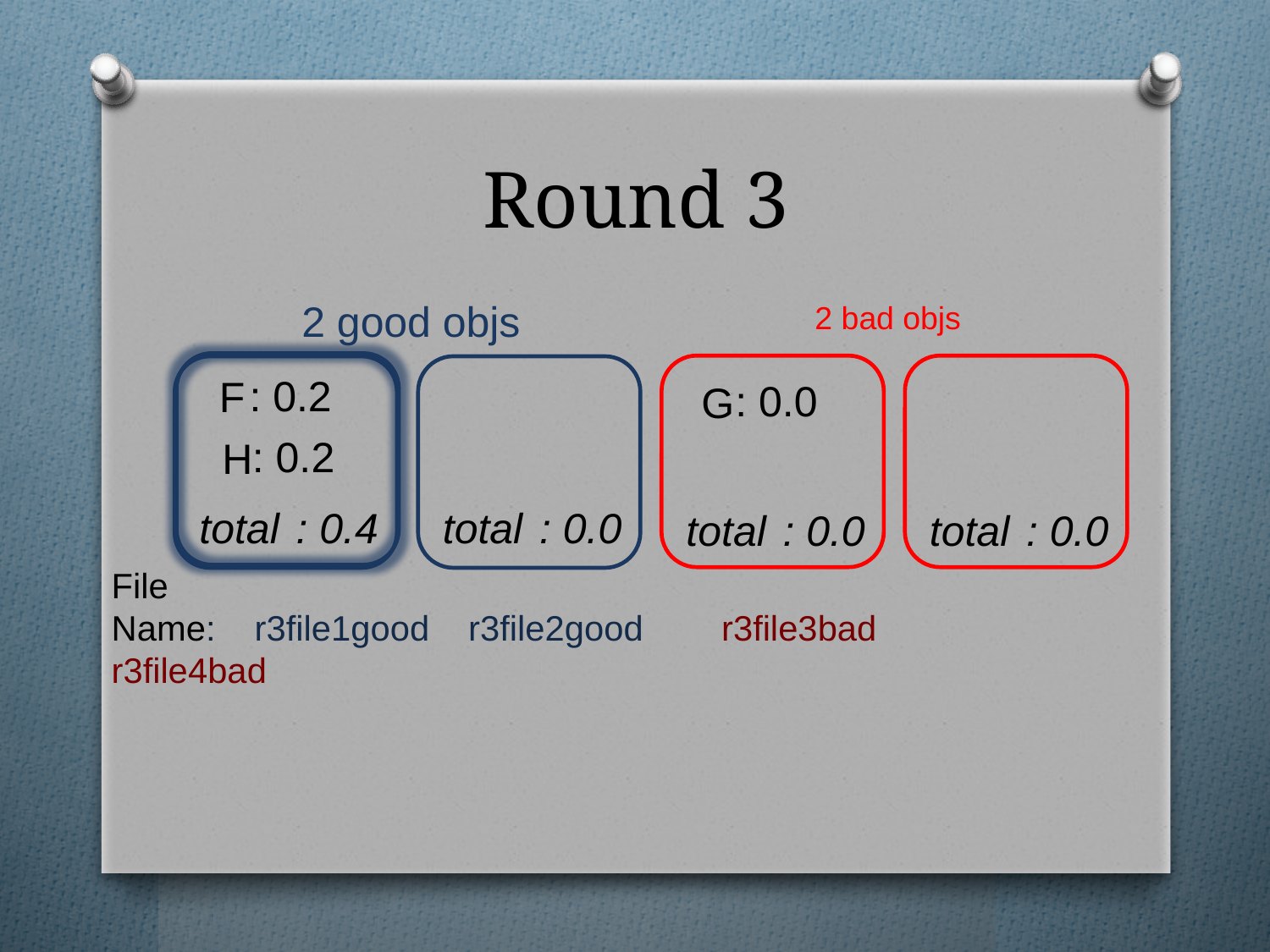

# Round 3
2 good objs
2 bad objs

: 0.2
F
: 0.0
G
: 0.2
H
total
: 0.4
total
: 0.0
total
: 0.0
total
: 0.0
File
Name:    r3file1good    r3file2good        r3file3bad          r3file4bad